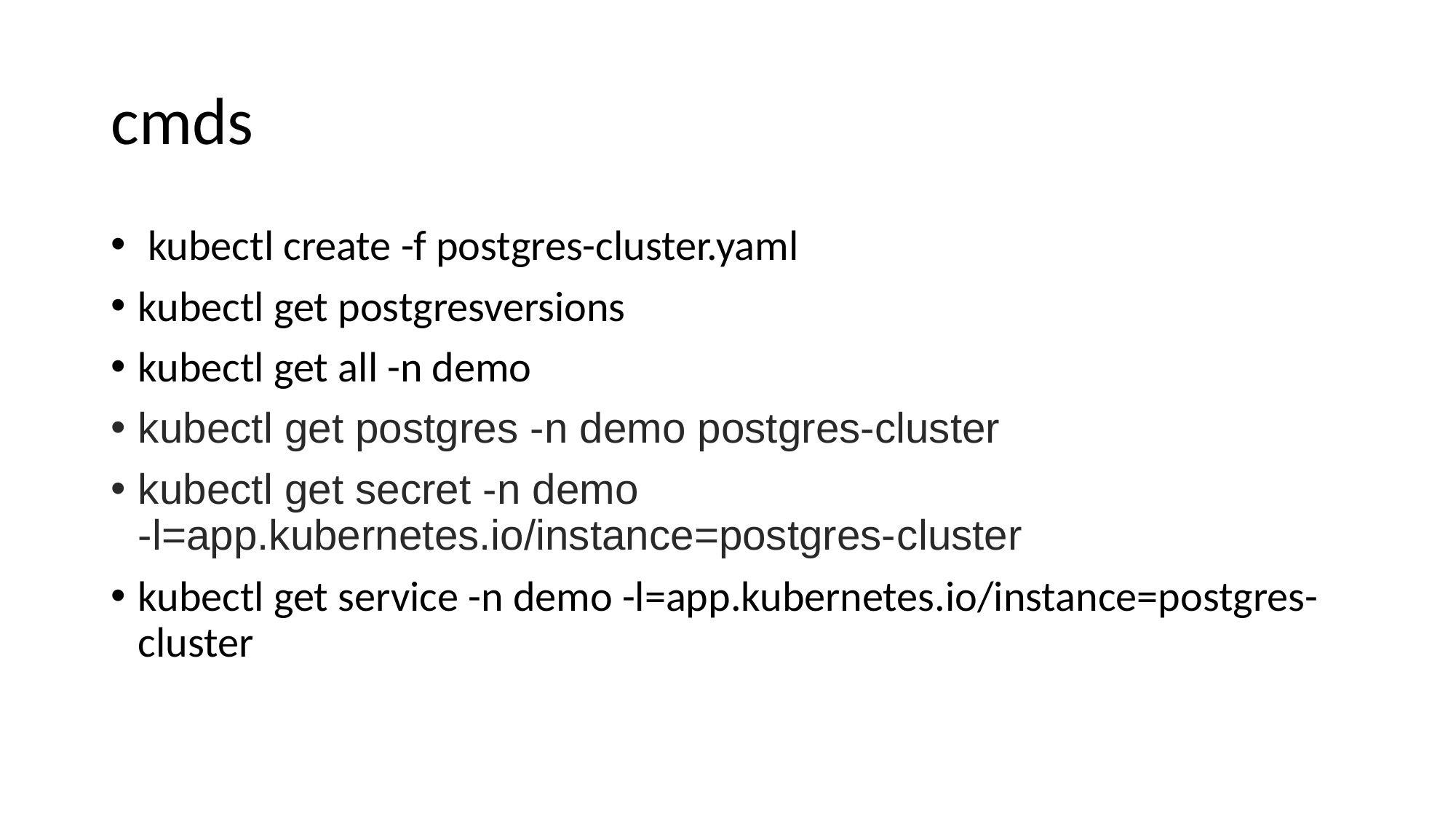

# cmds
 kubectl create -f postgres-cluster.yaml
kubectl get postgresversions
kubectl get all -n demo
kubectl get postgres -n demo postgres-cluster
kubectl get secret -n demo -l=app.kubernetes.io/instance=postgres-cluster
kubectl get service -n demo -l=app.kubernetes.io/instance=postgres-cluster